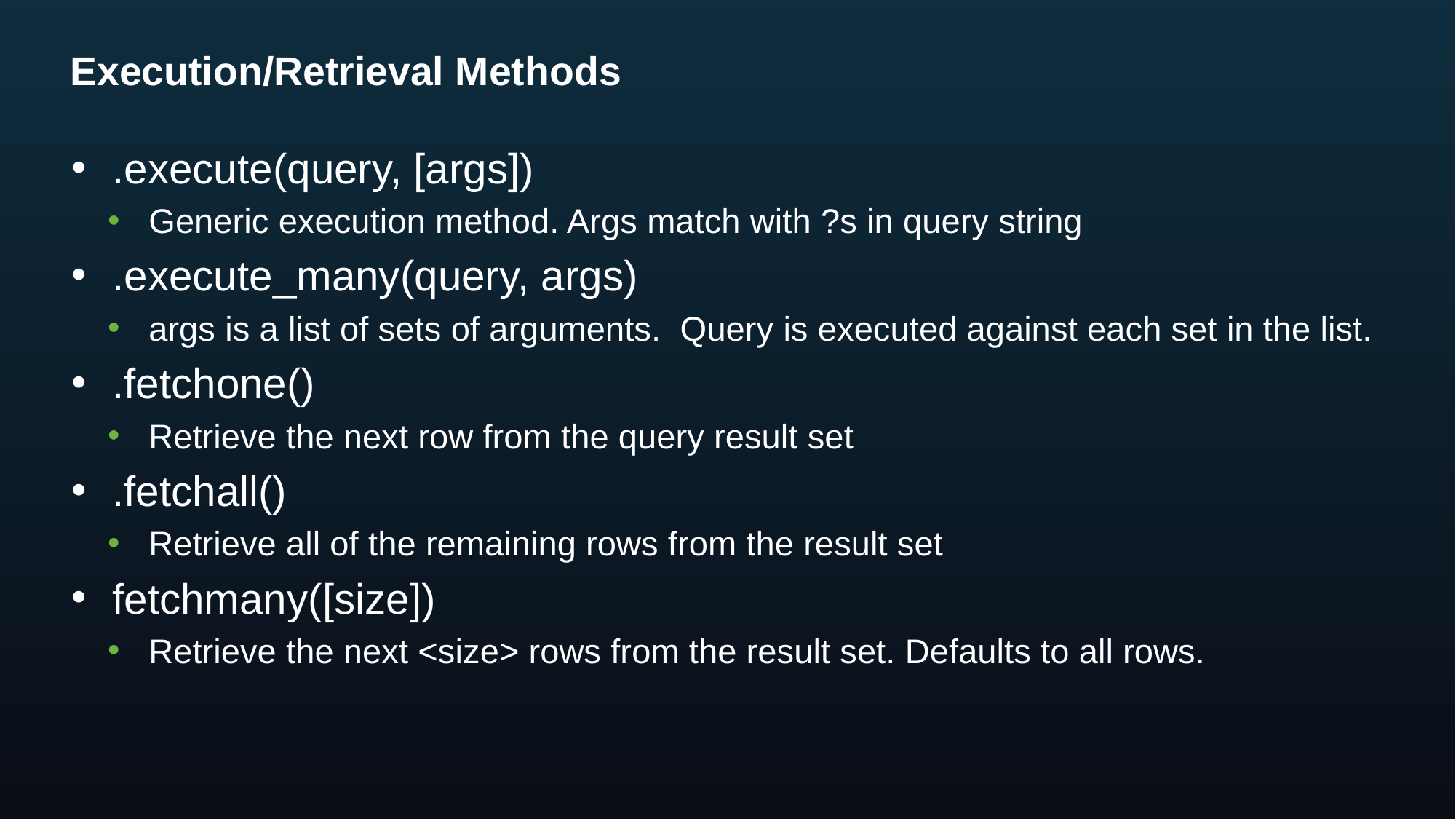

# Execution/Retrieval Methods
.execute(query, [args])
Generic execution method. Args match with ?s in query string
.execute_many(query, args)
args is a list of sets of arguments.  Query is executed against each set in the list.
.fetchone()
Retrieve the next row from the query result set
.fetchall()
Retrieve all of the remaining rows from the result set
fetchmany([size])
Retrieve the next <size> rows from the result set. Defaults to all rows.